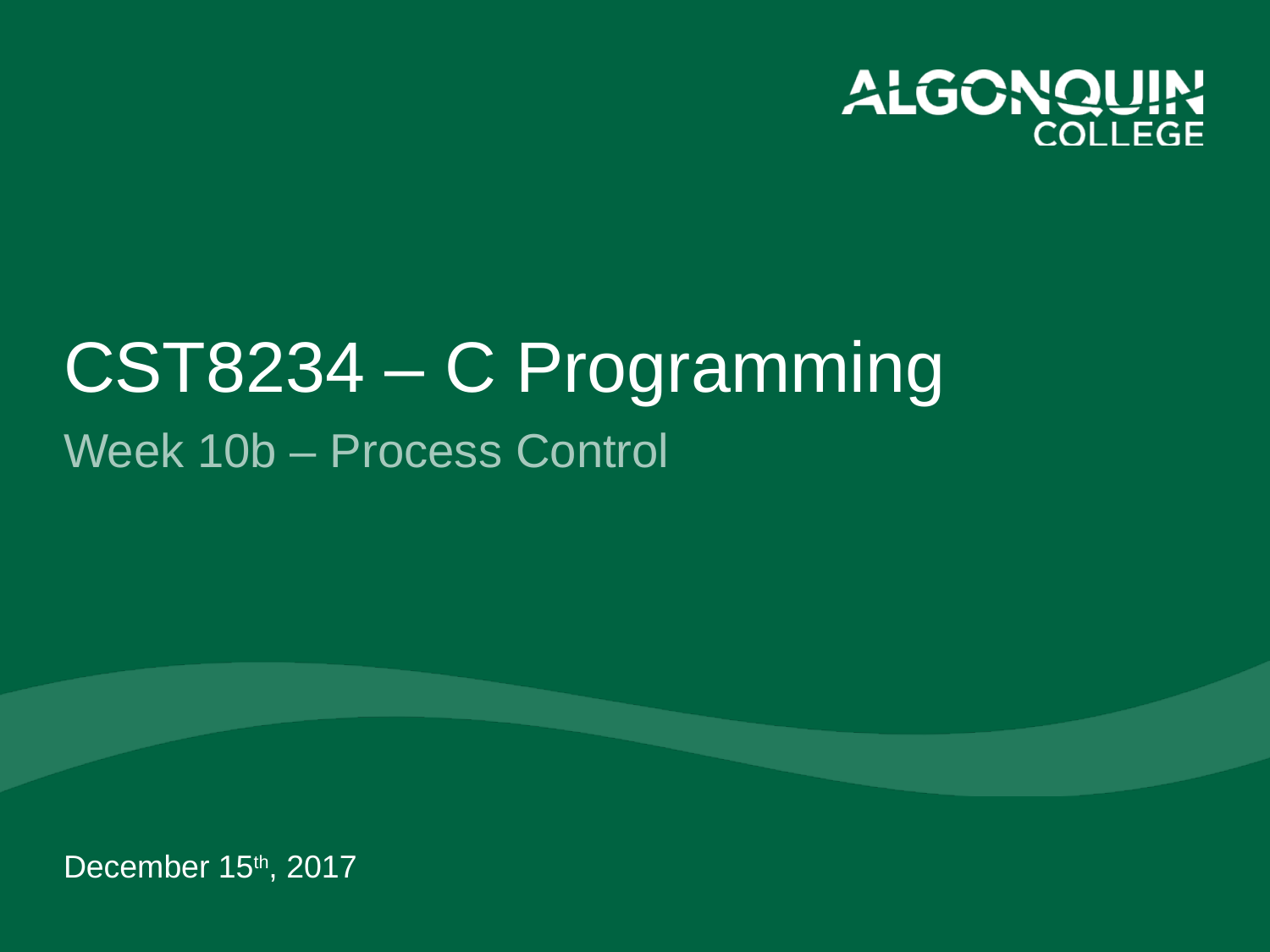

# CST8234 – C Programming
Week 10b – Process Control
December 15th, 2017